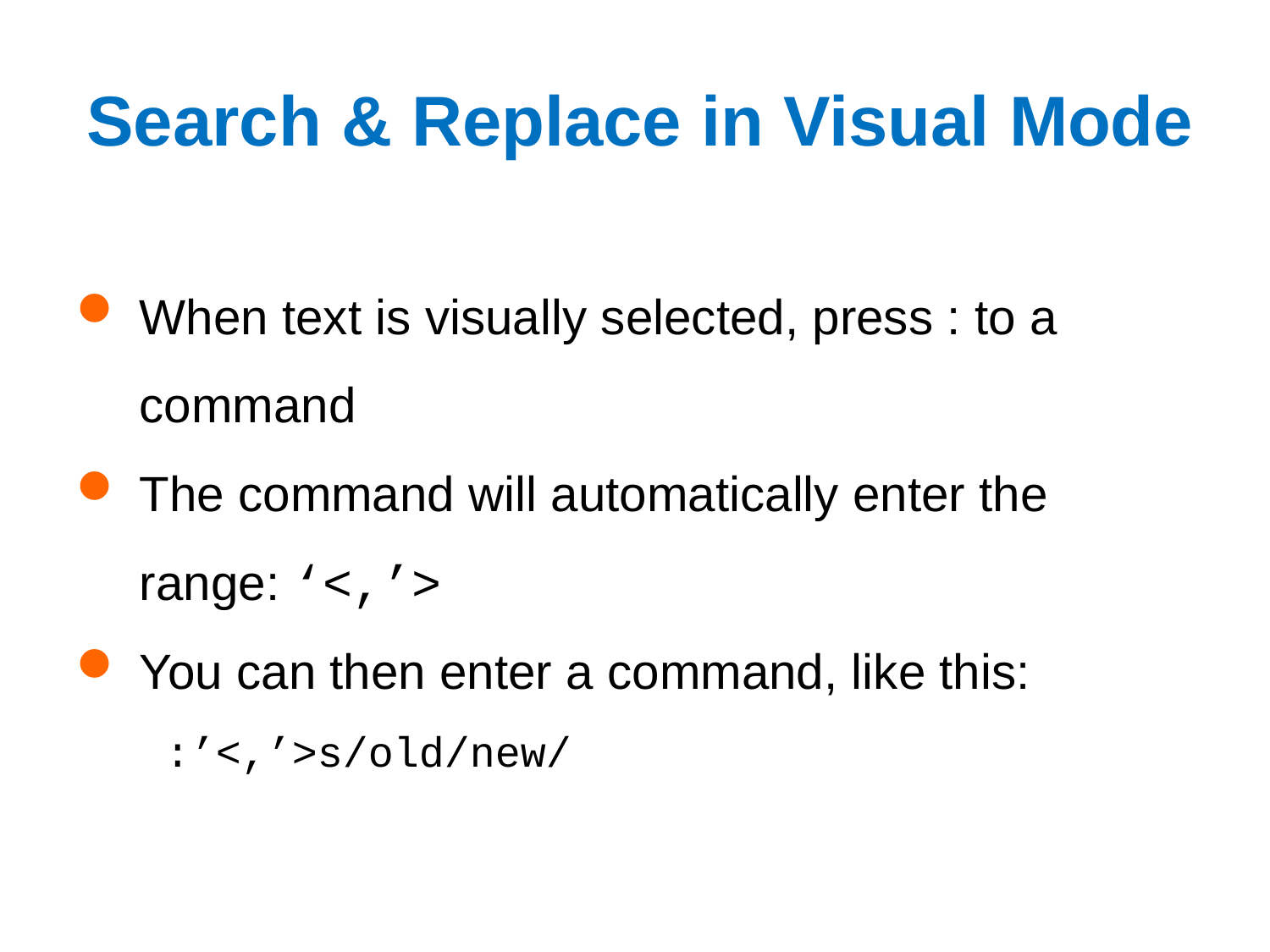

# Search & Replace in Visual Mode
When text is visually selected, press : to a command
The command will automatically enter the range: ‘<,’>
You can then enter a command, like this:
 :’<,’>s/old/new/